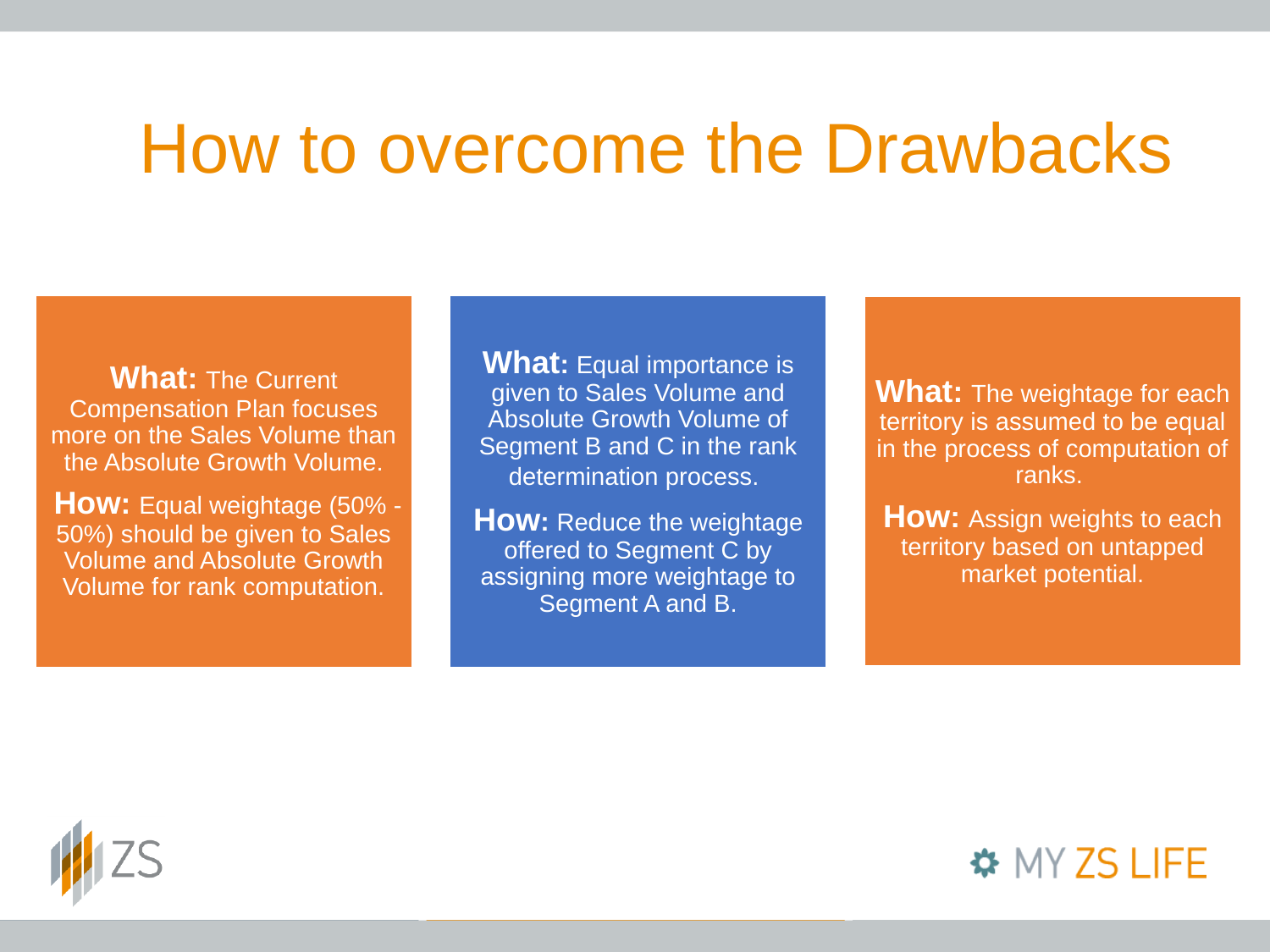

How to overcome the Drawbacks
What: The Current Compensation Plan focuses more on the Sales Volume than the Absolute Growth Volume.
 How: Equal weightage (50% - 50%) should be given to Sales Volume and Absolute Growth Volume for rank computation.
What: Equal importance is given to Sales Volume and Absolute Growth Volume of Segment B and C in the rank determination process.
How: Reduce the weightage offered to Segment C by assigning more weightage to Segment A and B.
What: The weightage for each territory is assumed to be equal in the process of computation of ranks.
How: Assign weights to each territory based on untapped market potential.